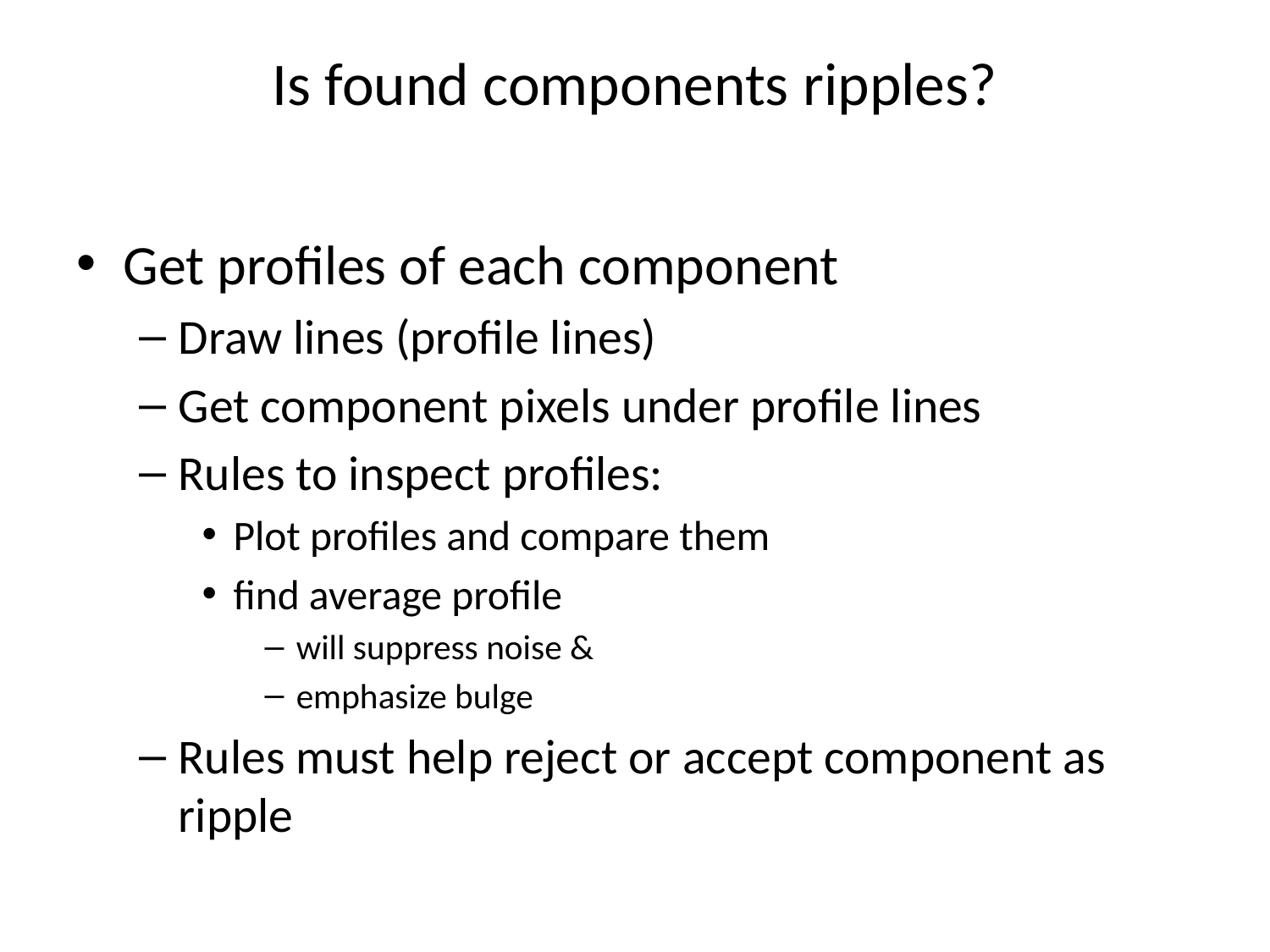

# Is found components ripples?
Get profiles of each component
Draw lines (profile lines)
Get component pixels under profile lines
Rules to inspect profiles:
Plot profiles and compare them
find average profile
will suppress noise &
emphasize bulge
Rules must help reject or accept component as ripple